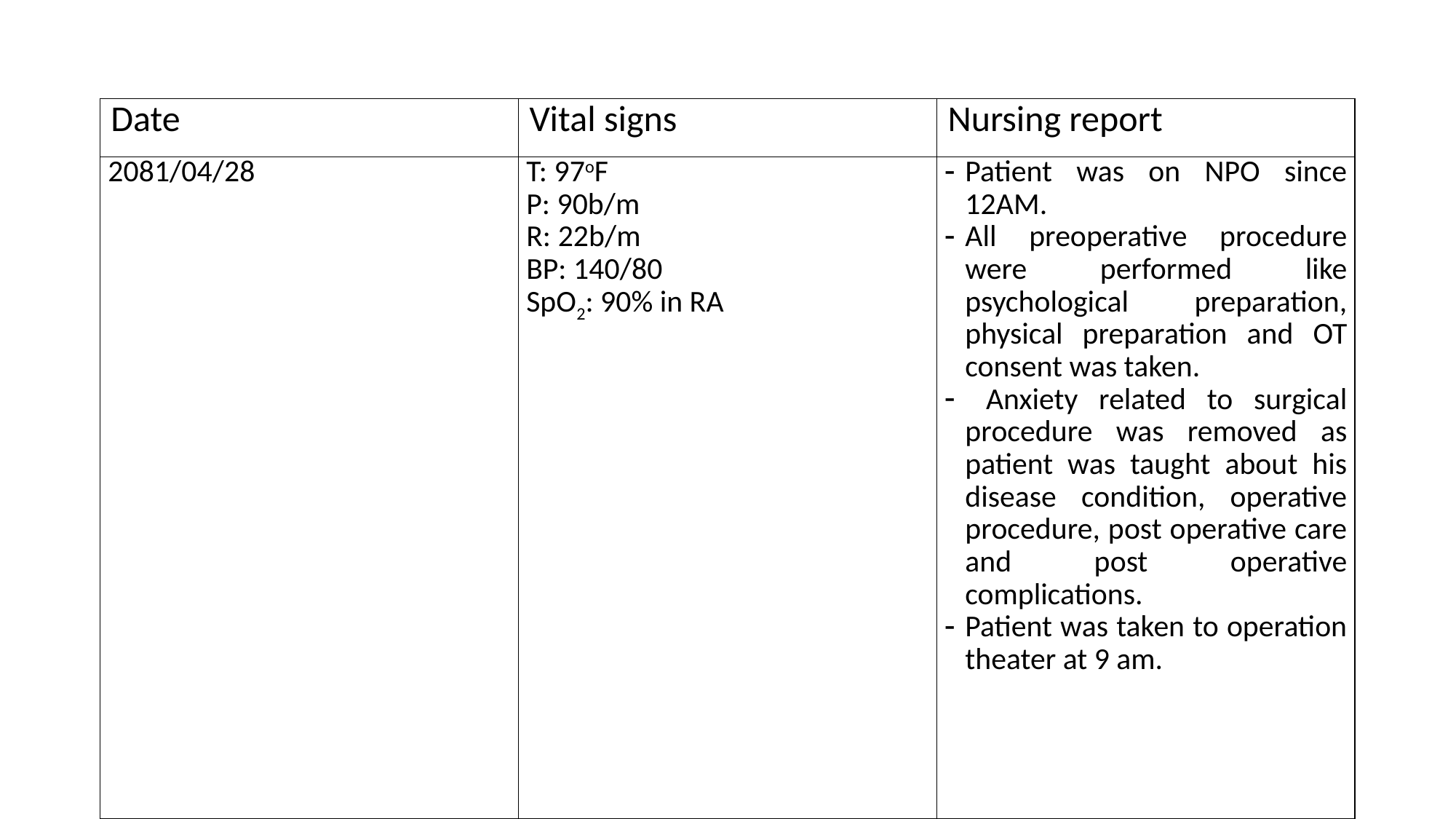

#
| Date | Vital signs | Nursing report |
| --- | --- | --- |
| 2081/04/28 | T: 97oF P: 90b/m R: 22b/m BP: 140/80 SpO2: 90% in RA | Patient was on NPO since 12AM. All preoperative procedure were performed like psychological preparation, physical preparation and OT consent was taken. Anxiety related to surgical procedure was removed as patient was taught about his disease condition, operative procedure, post operative care and post operative complications. Patient was taken to operation theater at 9 am. |